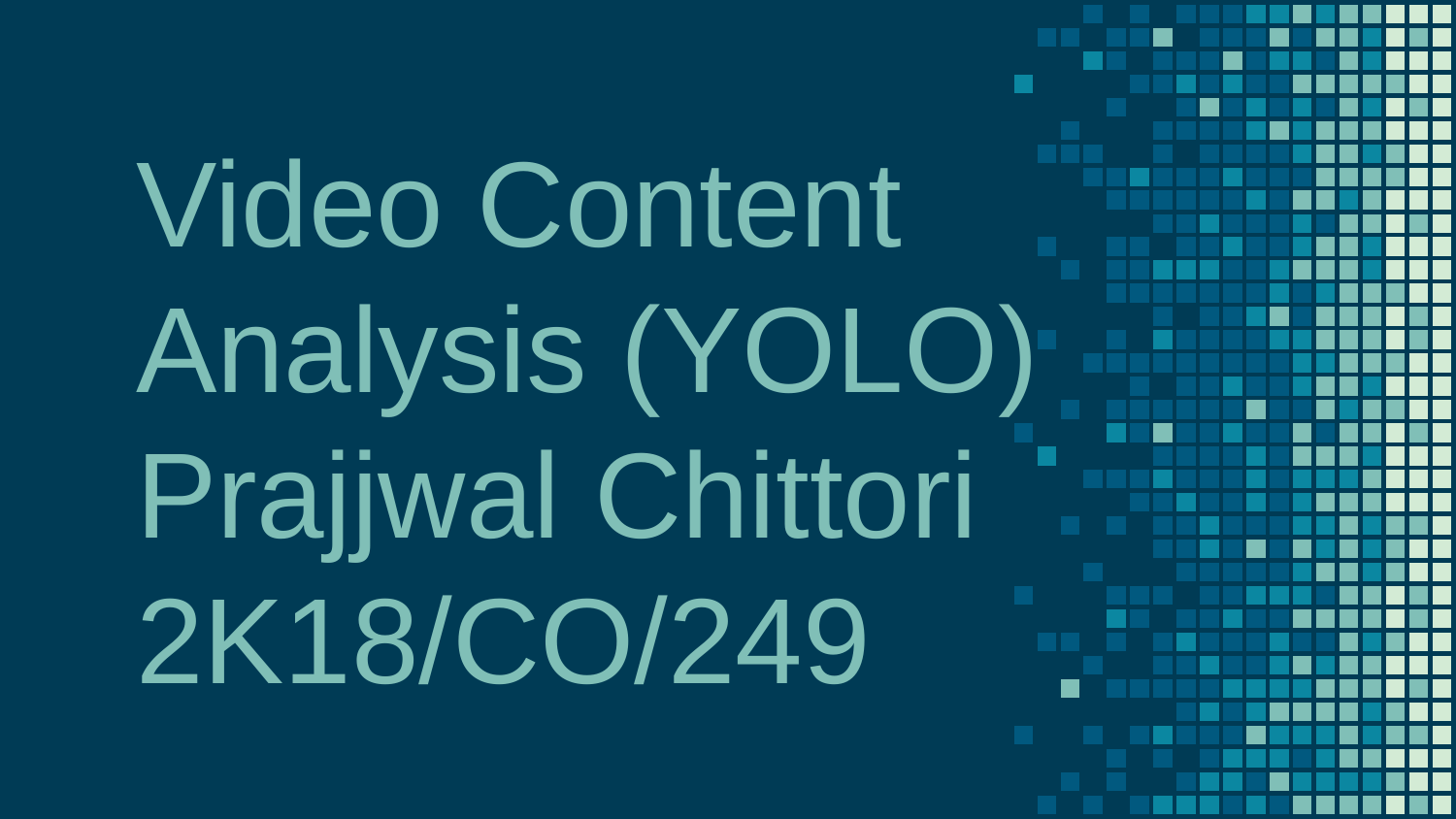

# Video Content Analysis (YOLO) Prajjwal Chittori 2K18/CO/249